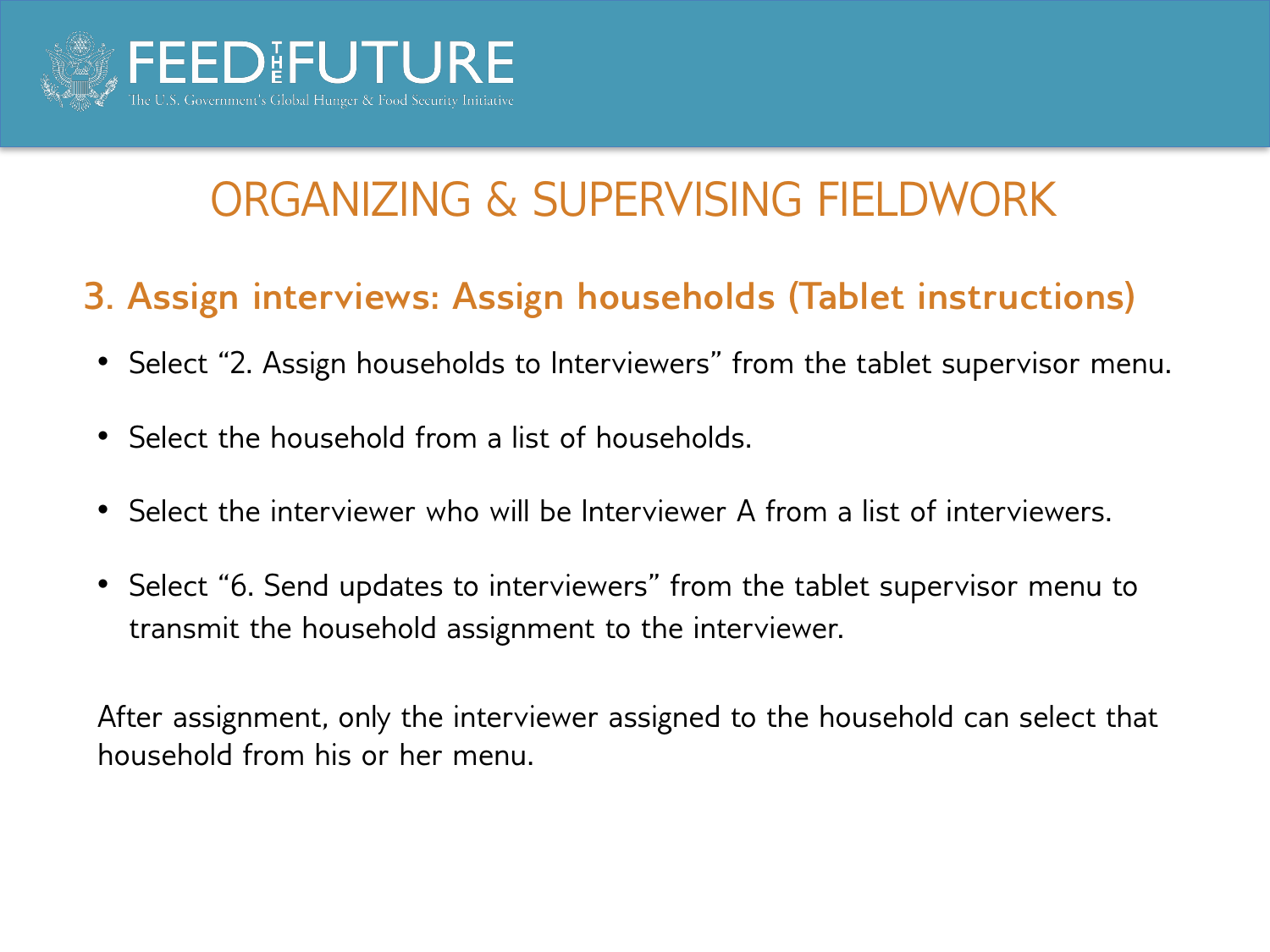

# Organizing & supervising fieldwork
3. Assign interviews: Assign households (Tablet instructions)
Select “2. Assign households to Interviewers” from the tablet supervisor menu.
Select the household from a list of households.
Select the interviewer who will be Interviewer A from a list of interviewers.
Select “6. Send updates to interviewers” from the tablet supervisor menu to transmit the household assignment to the interviewer.

After assignment, only the interviewer assigned to the household can select that household from his or her menu.